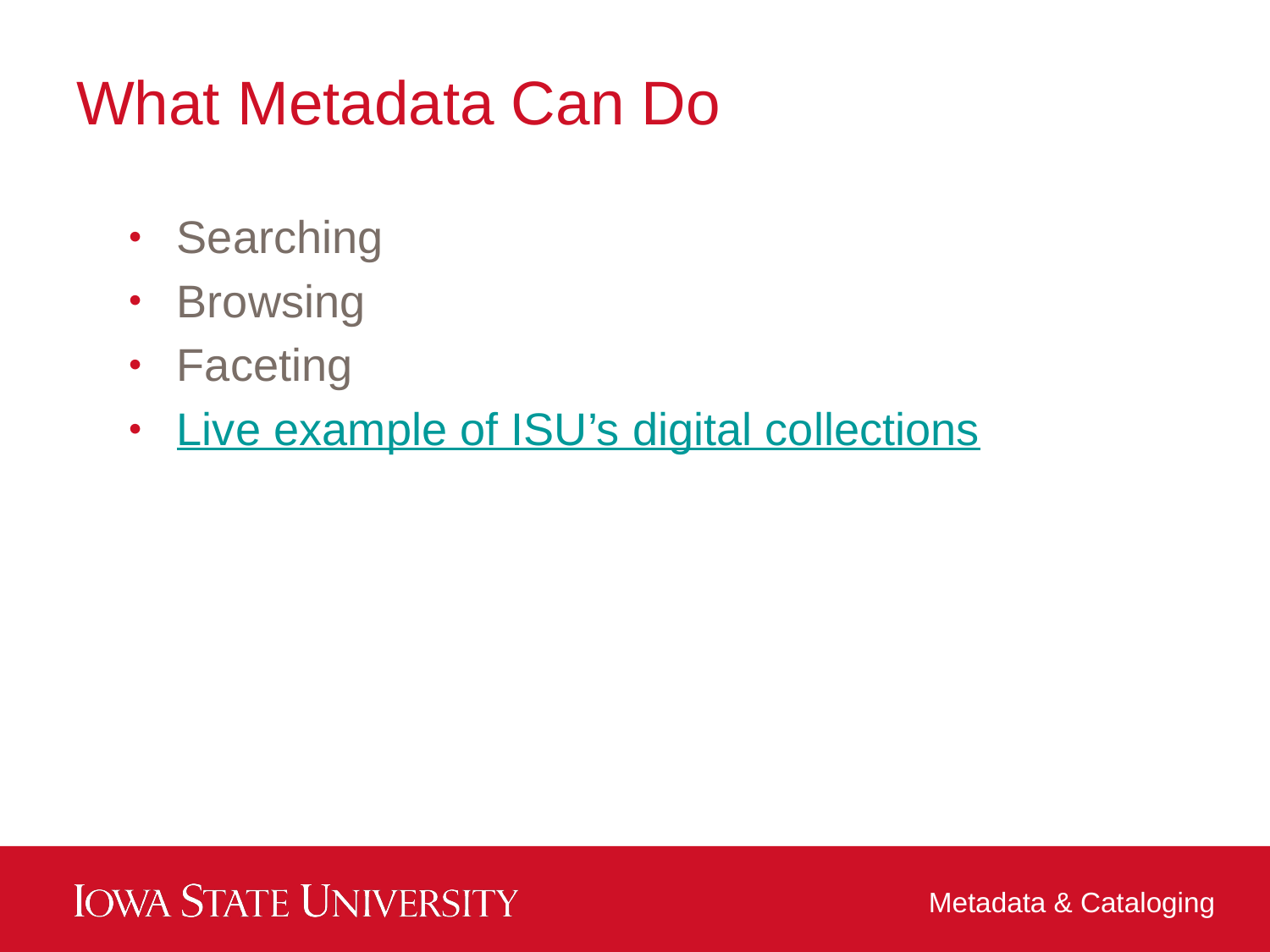

# What Metadata Can Do
Searching
Browsing
Faceting
Live example of ISU’s digital collections